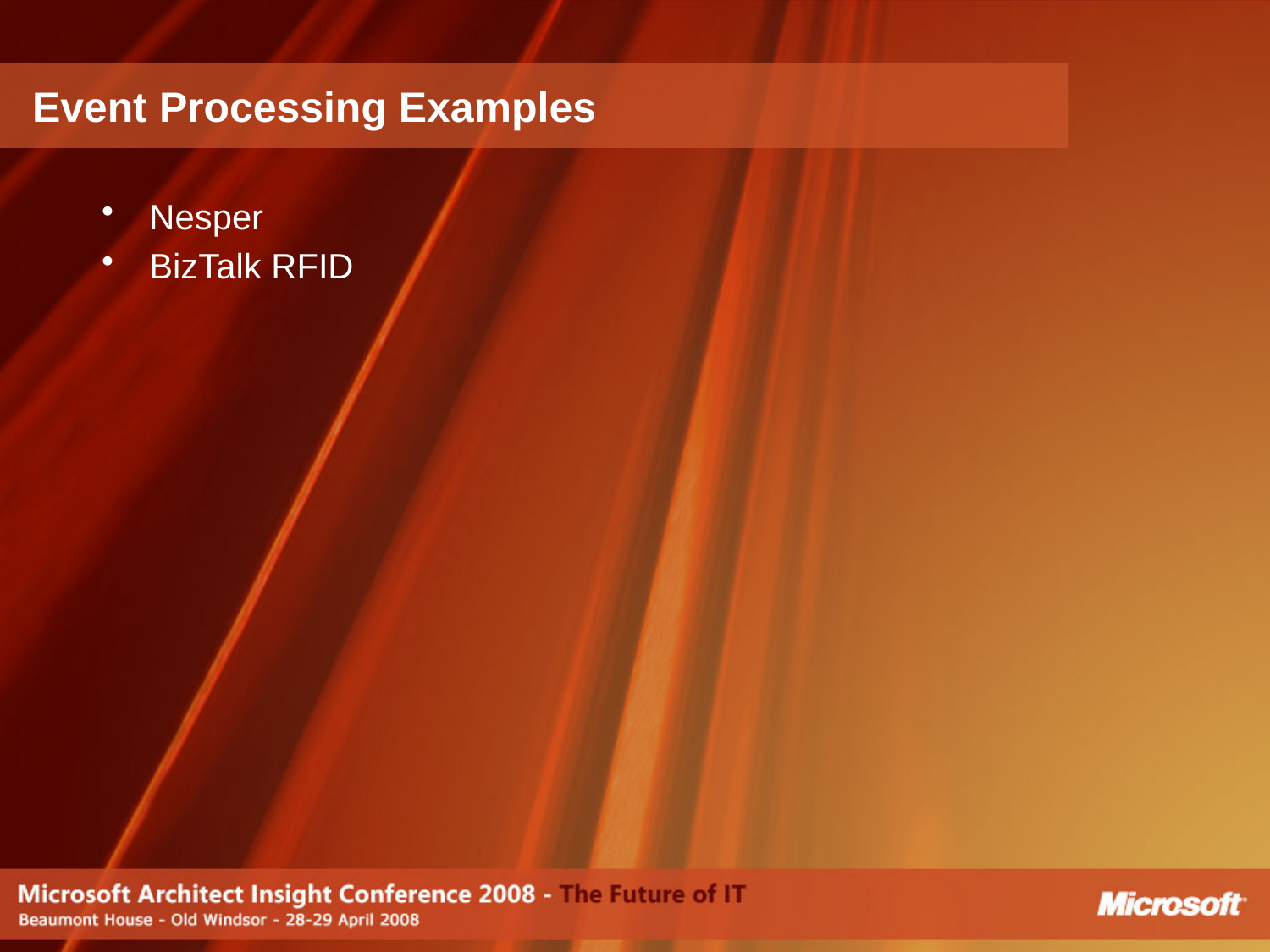

# Event Processing Examples
Nesper
BizTalk RFID